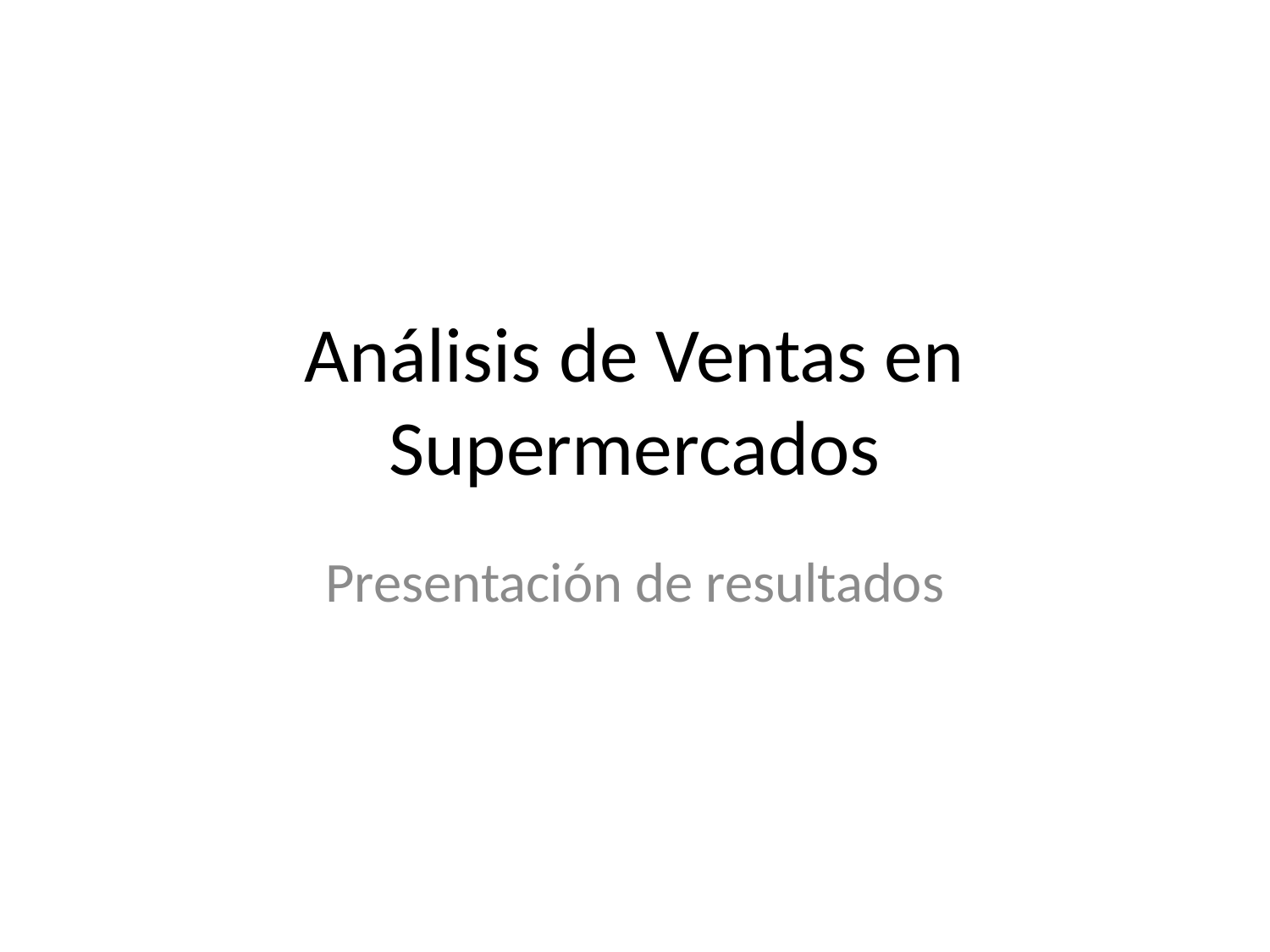

# Análisis de Ventas en Supermercados
Presentación de resultados